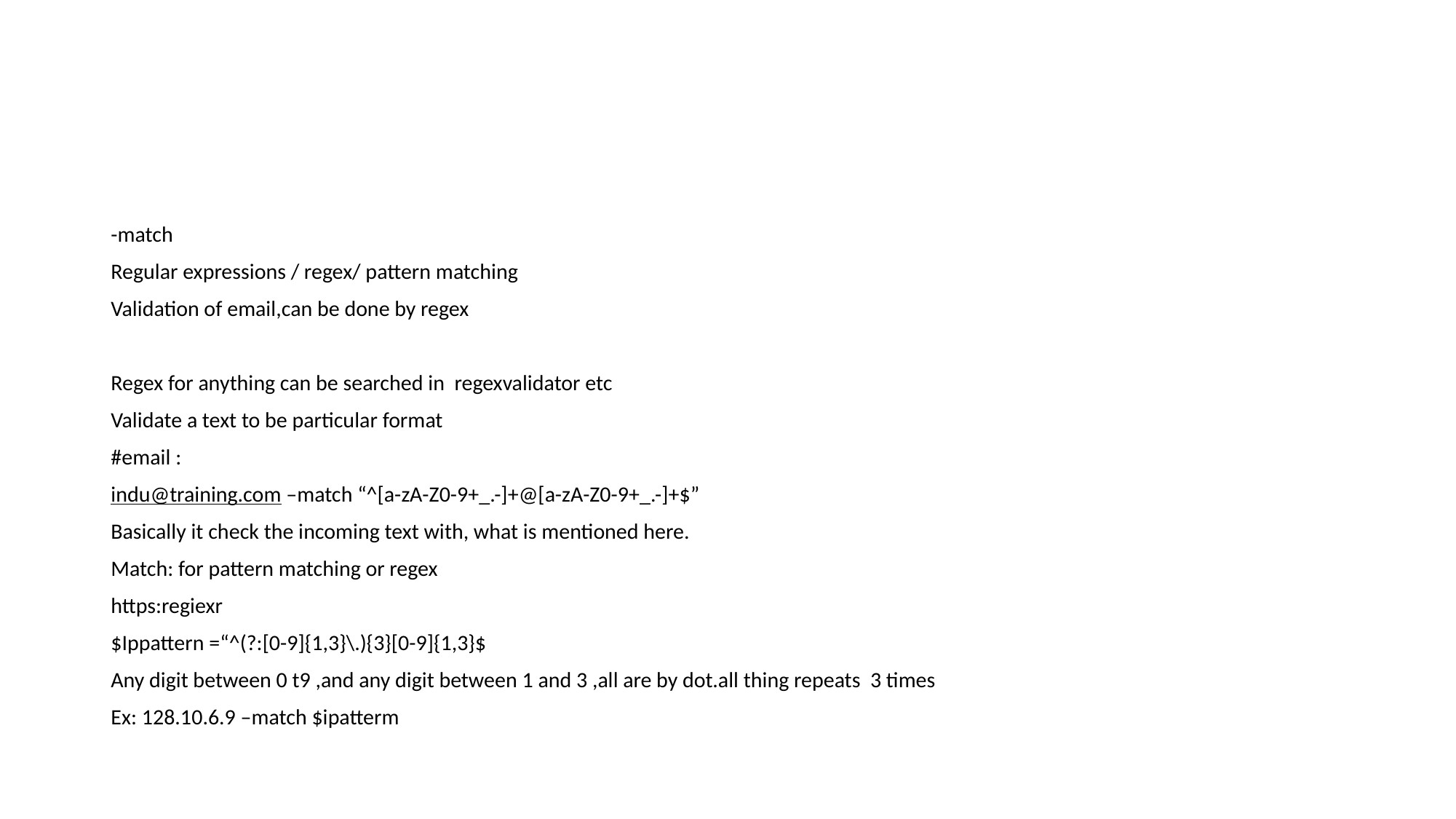

#
-match
Regular expressions / regex/ pattern matching
Validation of email,can be done by regex

Regex for anything can be searched in  regexvalidator etc
Validate a text to be particular format
#email :
indu@training.com –match “^[a-zA-Z0-9+_.-]+@[a-zA-Z0-9+_.-]+$”
Basically it check the incoming text with, what is mentioned here.
Match: for pattern matching or regex
https:regiexr
$Ippattern =“^(?:[0-9]{1,3}\.){3}[0-9]{1,3}$
Any digit between 0 t9 ,and any digit between 1 and 3 ,all are by dot.all thing repeats  3 times
Ex: 128.10.6.9 –match $ipatterm